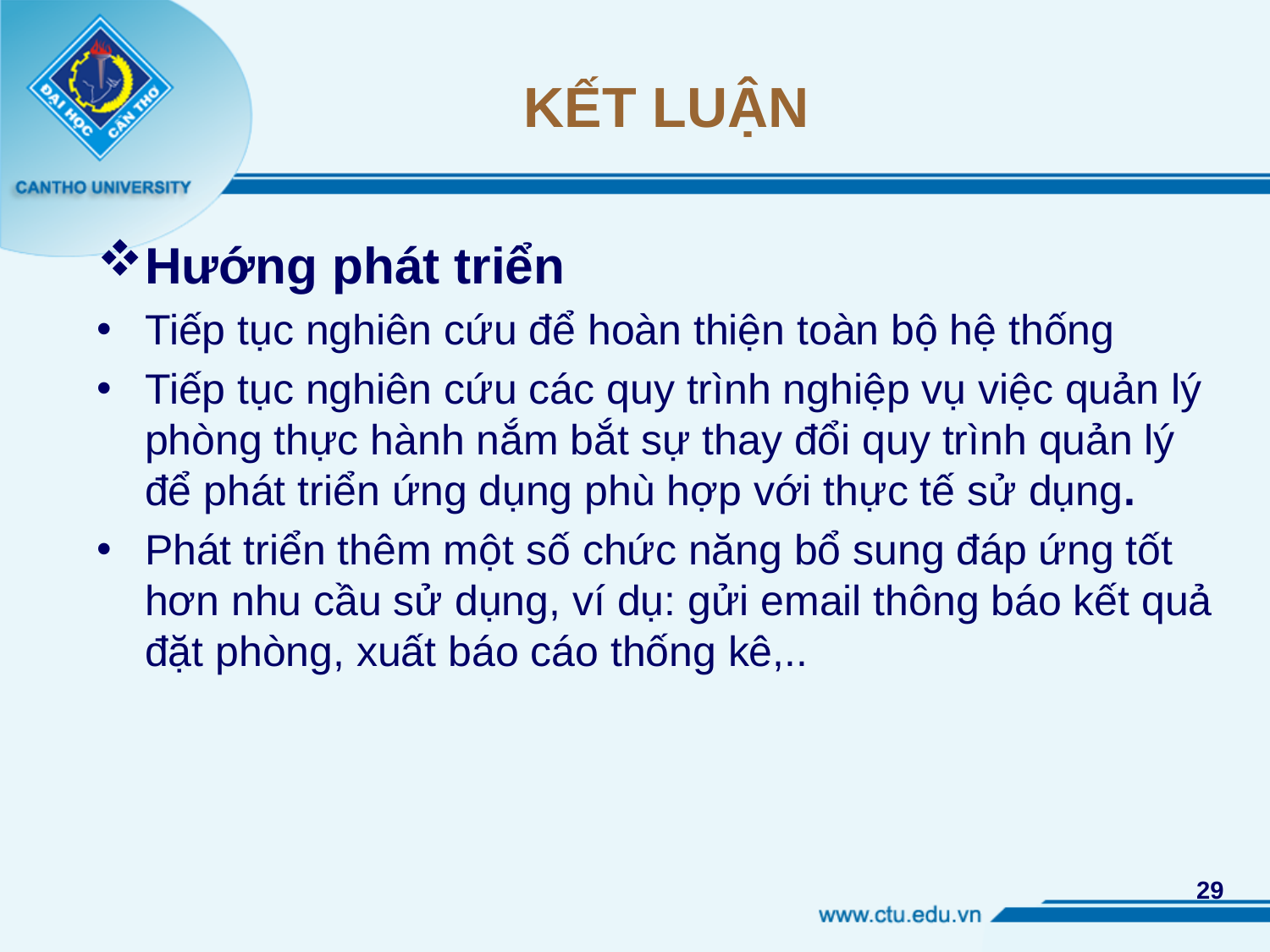

# KẾT LUẬN
Hướng phát triển
Tiếp tục nghiên cứu để hoàn thiện toàn bộ hệ thống
Tiếp tục nghiên cứu các quy trình nghiệp vụ việc quản lý phòng thực hành nắm bắt sự thay đổi quy trình quản lý để phát triển ứng dụng phù hợp với thực tế sử dụng.
Phát triển thêm một số chức năng bổ sung đáp ứng tốt hơn nhu cầu sử dụng, ví dụ: gửi email thông báo kết quả đặt phòng, xuất báo cáo thống kê,..
29